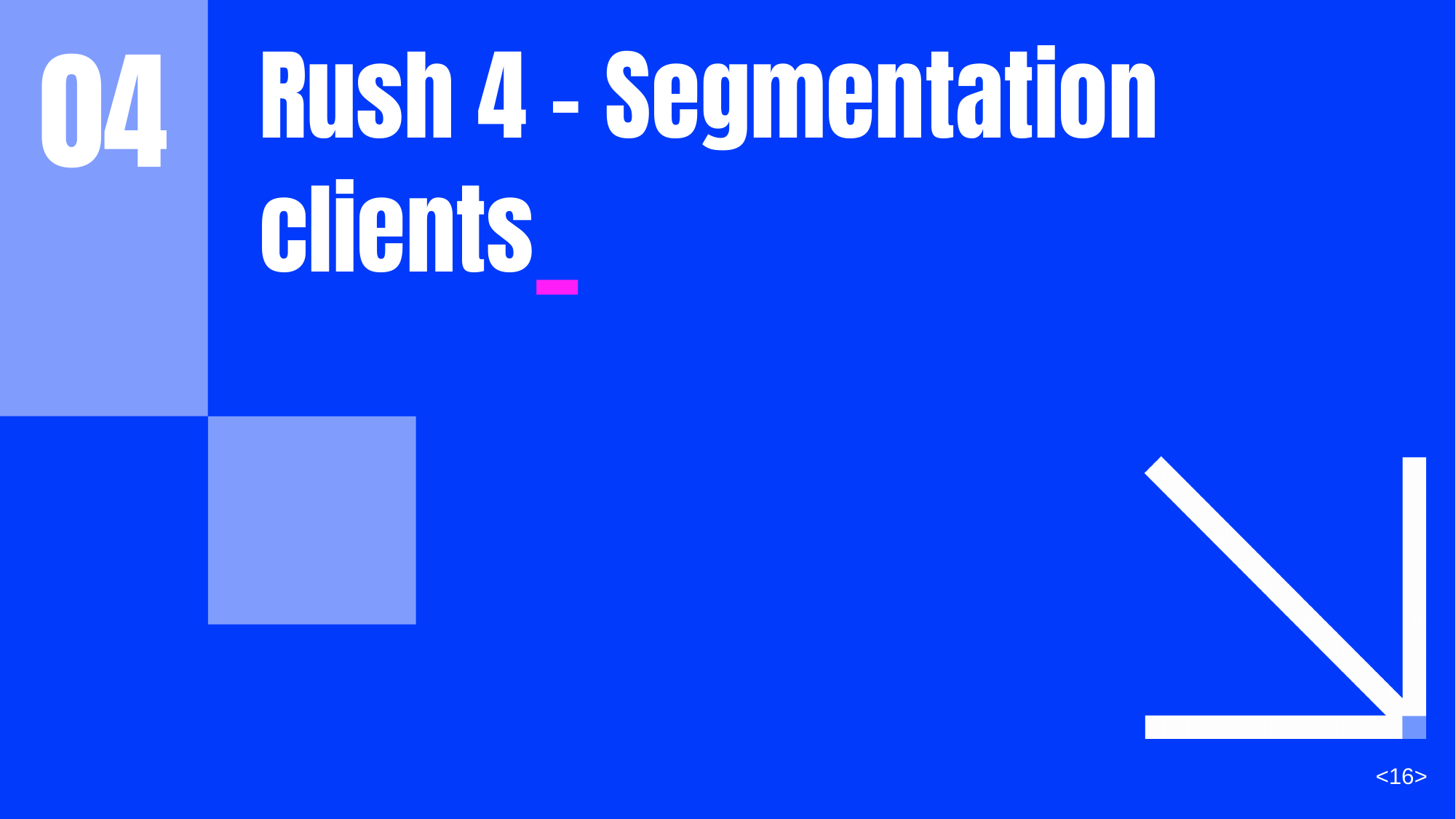

# Rush 4 – Segmentation clients_
04